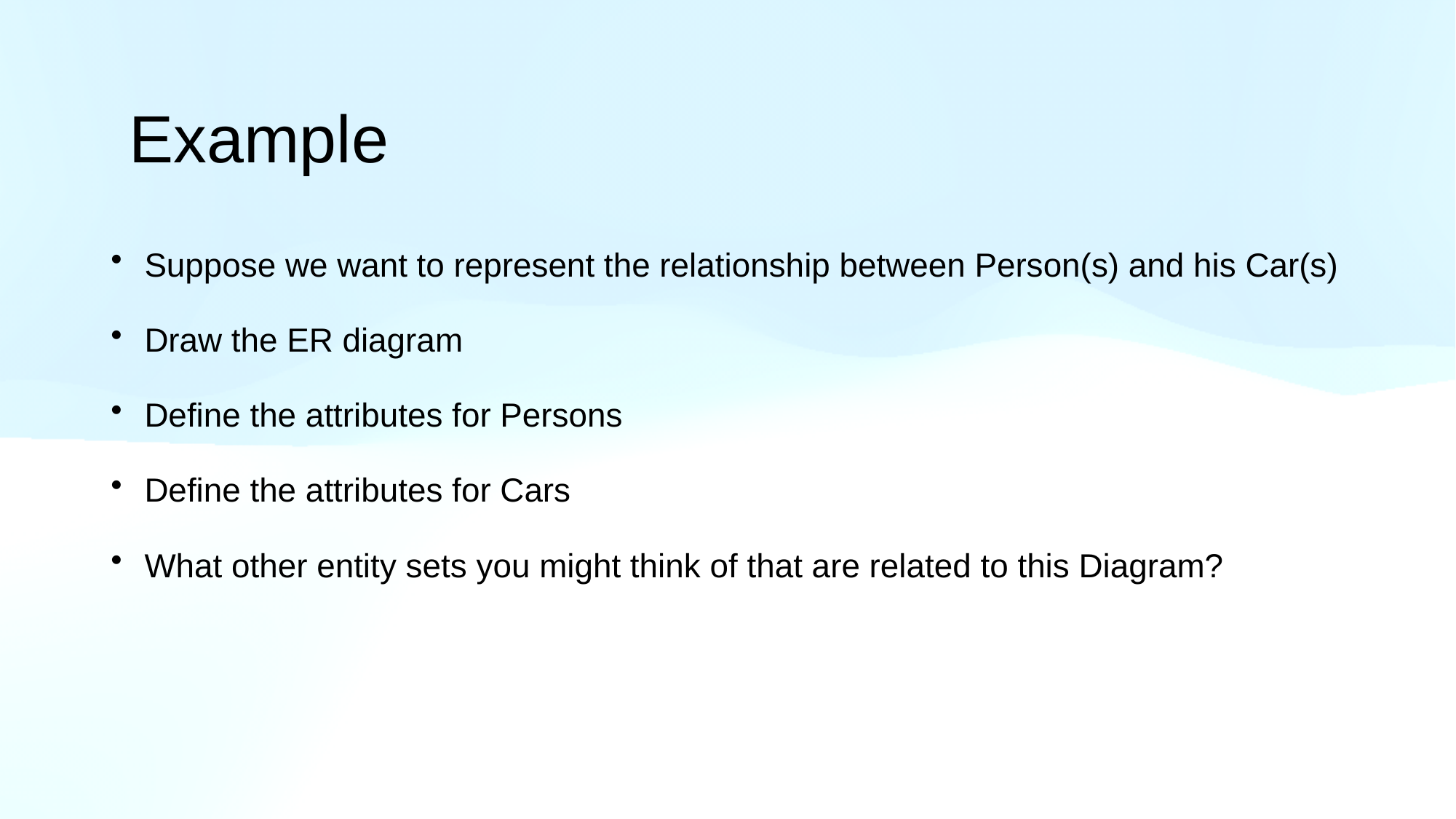

Example
Suppose we want to represent the relationship between Person(s) and his Car(s)
Draw the ER diagram
Define the attributes for Persons
Define the attributes for Cars
What other entity sets you might think of that are related to this Diagram?